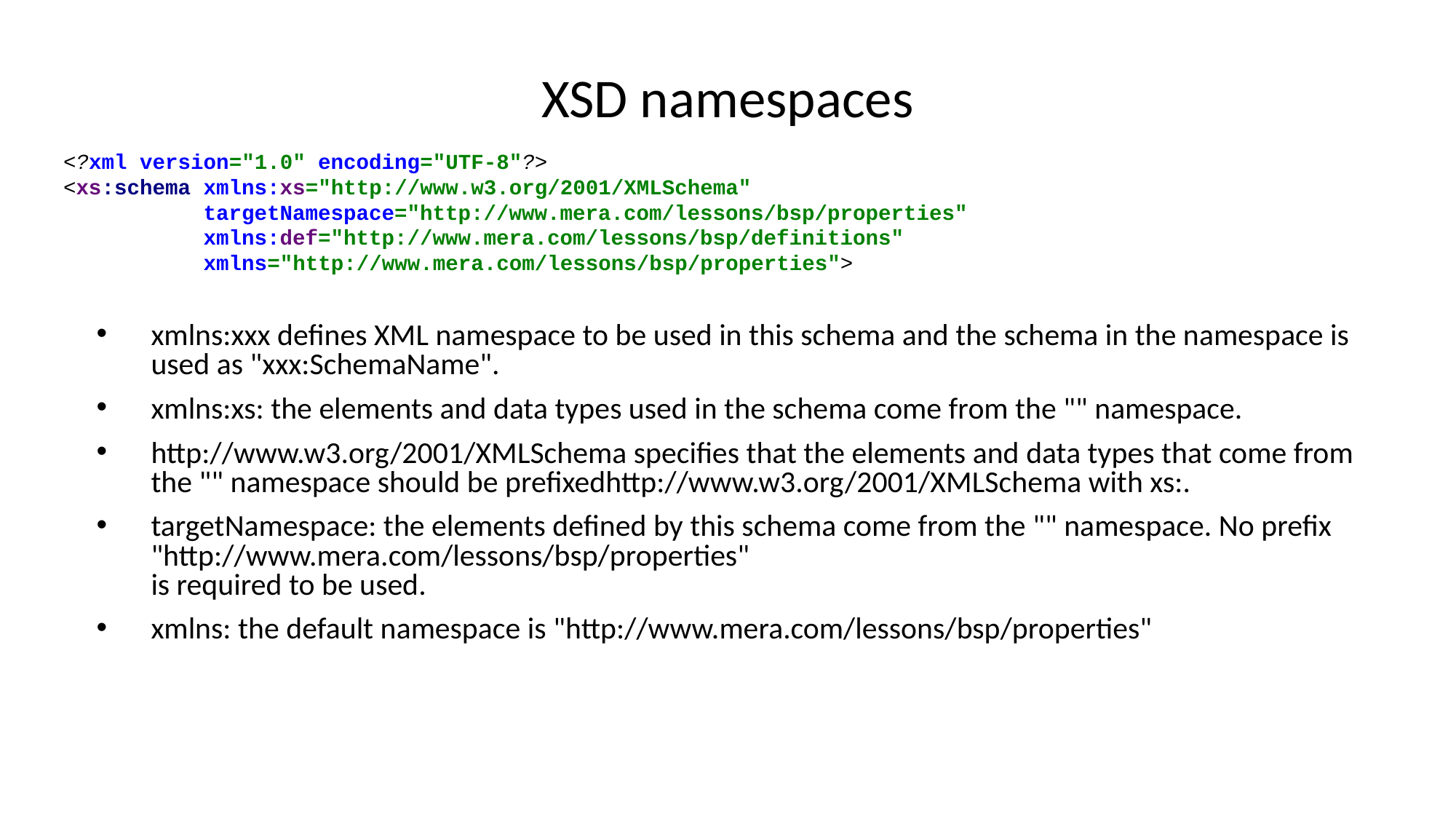

# XSD namespaces
<?xml version="1.0" encoding="UTF-8"?>
<xs:schema xmlns:xs="http://www.w3.org/2001/XMLSchema"
           targetNamespace="http://www.mera.com/lessons/bsp/properties"
           xmlns:def="http://www.mera.com/lessons/bsp/definitions"
           xmlns="http://www.mera.com/lessons/bsp/properties">
xmlns:xxx defines XML namespace to be used in this schema and the schema in the namespace is used as "xxx:SchemaName".
xmlns:xs: the elements and data types used in the schema come from the "" namespace.
http://www.w3.org/2001/XMLSchema specifies that the elements and data types that come from the "" namespace should be prefixedhttp://www.w3.org/2001/XMLSchema with xs:.
targetNamespace: the elements defined by this schema come from the "" namespace. No prefix "http://www.mera.com/lessons/bsp/properties"
is required to be used.
xmlns: the default namespace is "http://www.mera.com/lessons/bsp/properties"